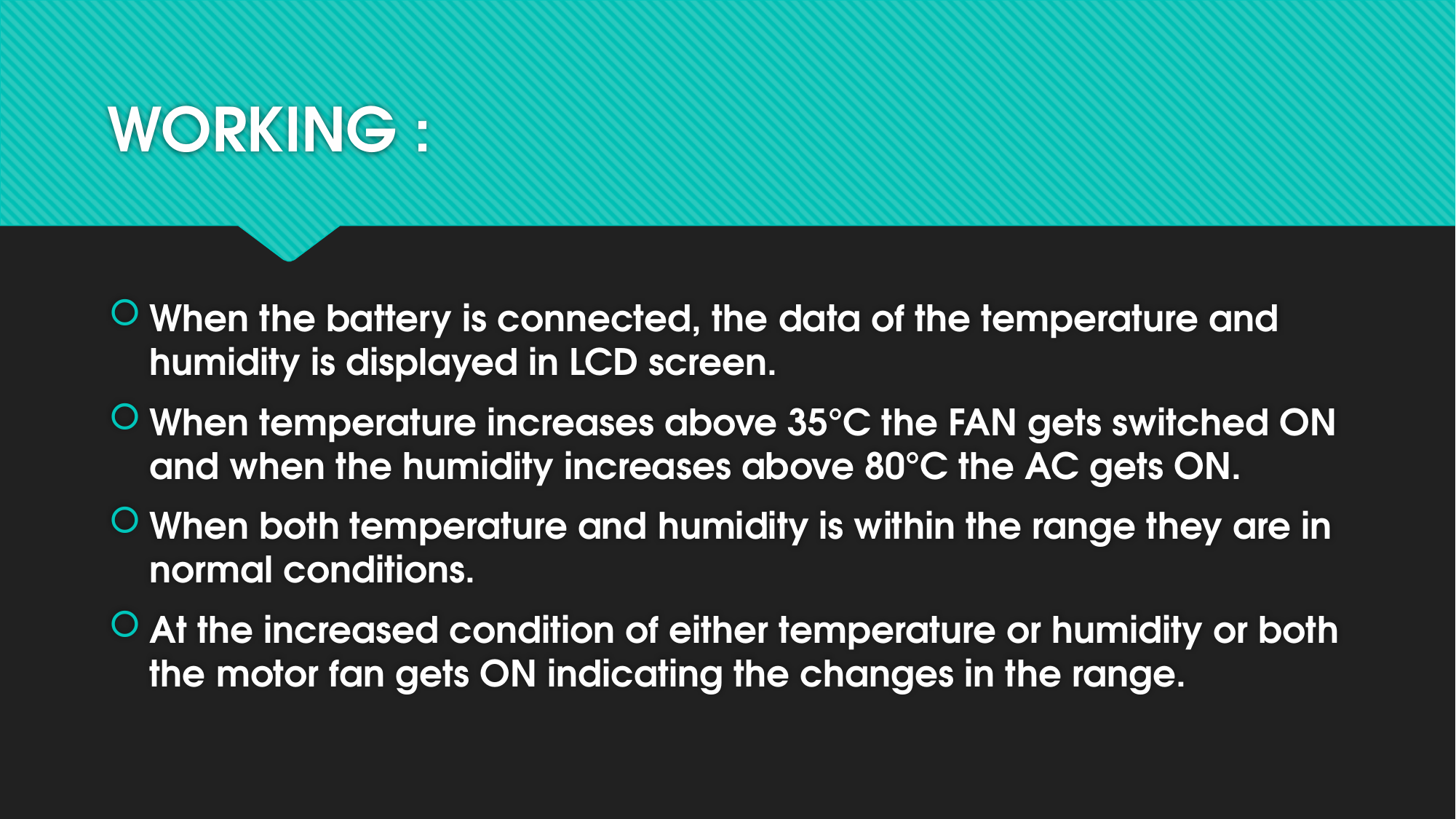

# WORKING :
When the battery is connected, the data of the temperature and humidity is displayed in LCD screen.
When temperature increases above 35°C the FAN gets switched ON and when the humidity increases above 80°C the AC gets ON.
When both temperature and humidity is within the range they are in normal conditions.
At the increased condition of either temperature or humidity or both the motor fan gets ON indicating the changes in the range.